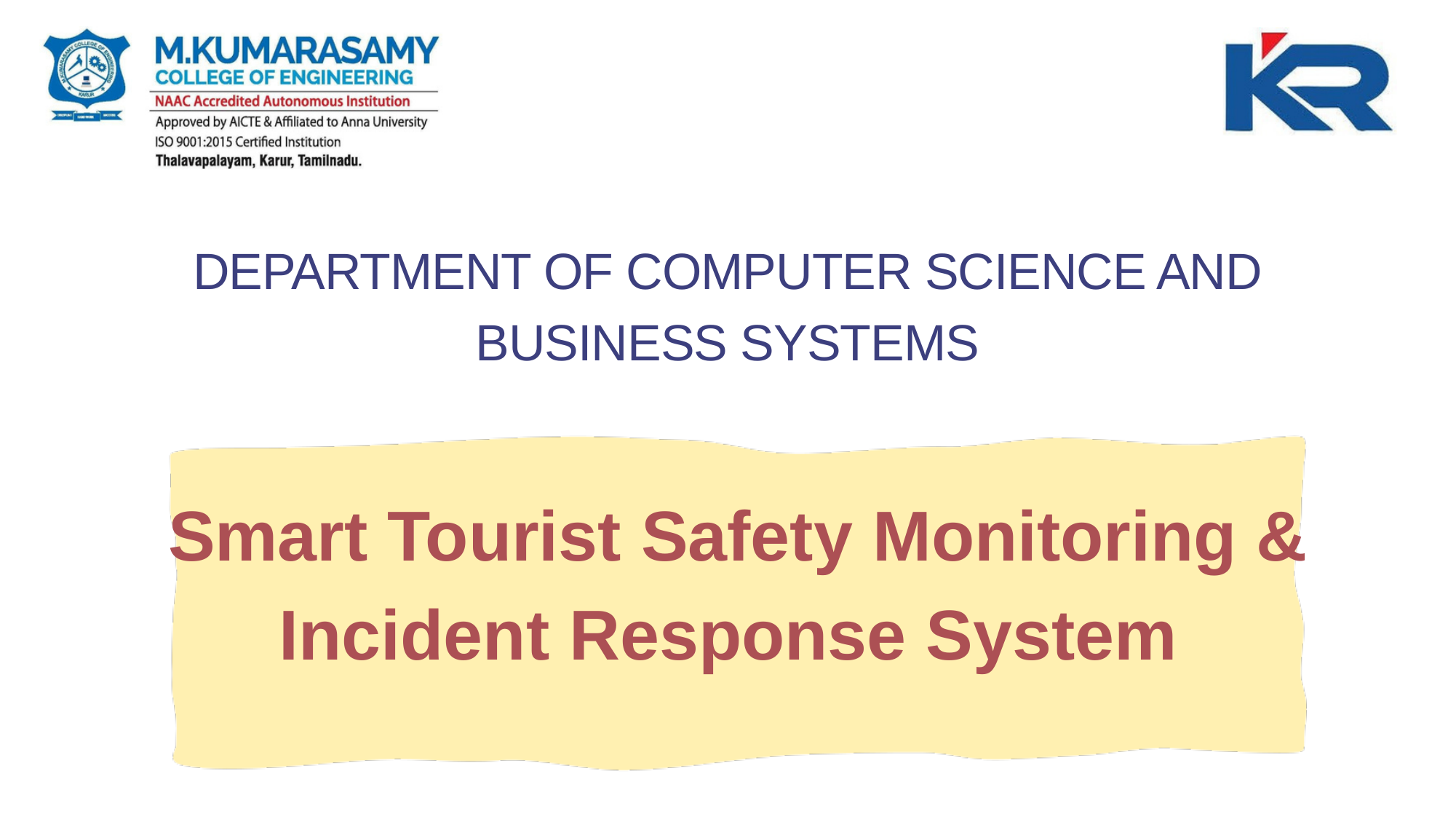

DEPARTMENT OF COMPUTER SCIENCE AND BUSINESS SYSTEMS

Smart Tourist Safety Monitoring & Incident Response System